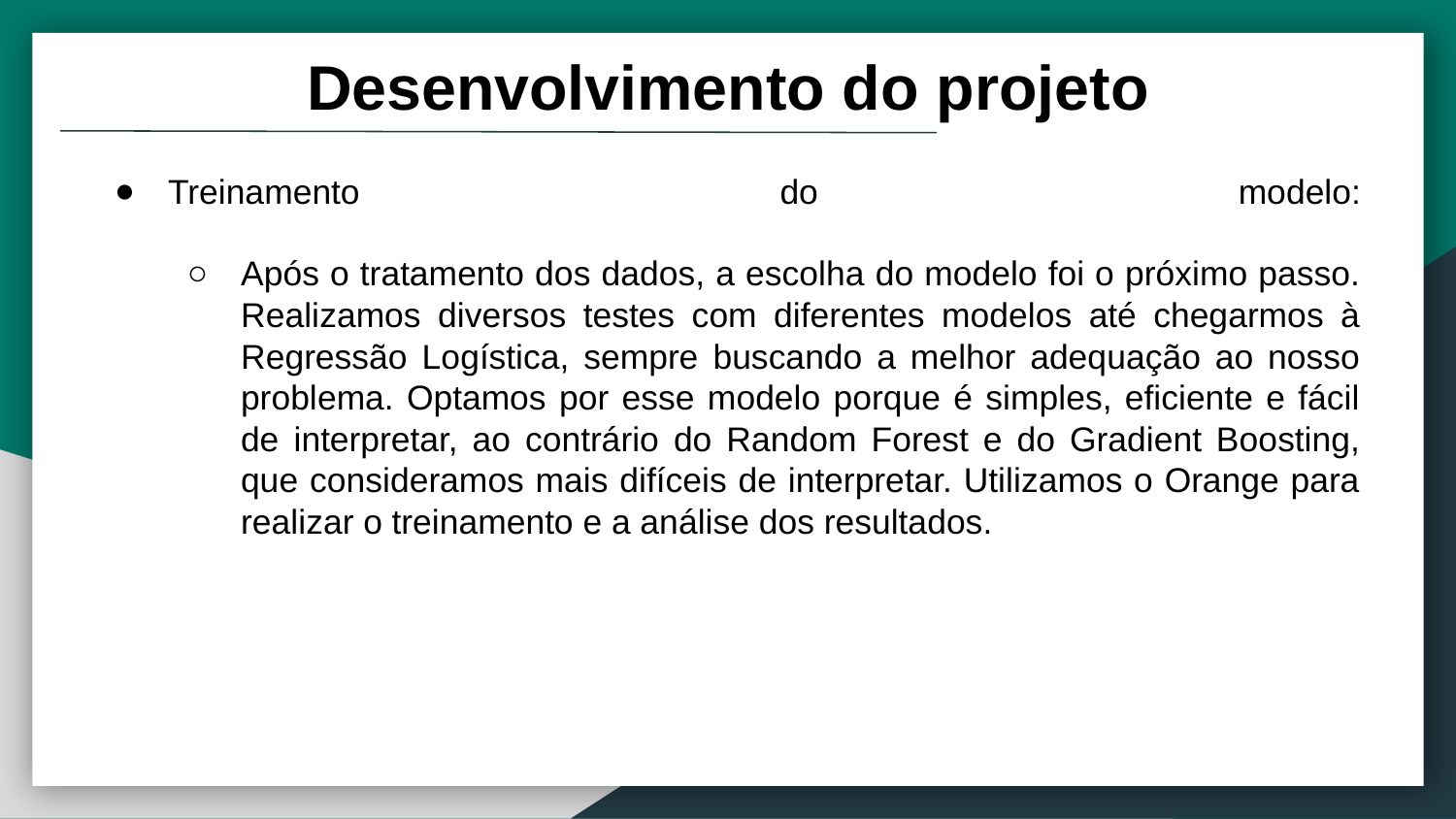

Desenvolvimento do projeto
Treinamento do modelo:
Após o tratamento dos dados, a escolha do modelo foi o próximo passo. Realizamos diversos testes com diferentes modelos até chegarmos à Regressão Logística, sempre buscando a melhor adequação ao nosso problema. Optamos por esse modelo porque é simples, eficiente e fácil de interpretar, ao contrário do Random Forest e do Gradient Boosting, que consideramos mais difíceis de interpretar. Utilizamos o Orange para realizar o treinamento e a análise dos resultados.